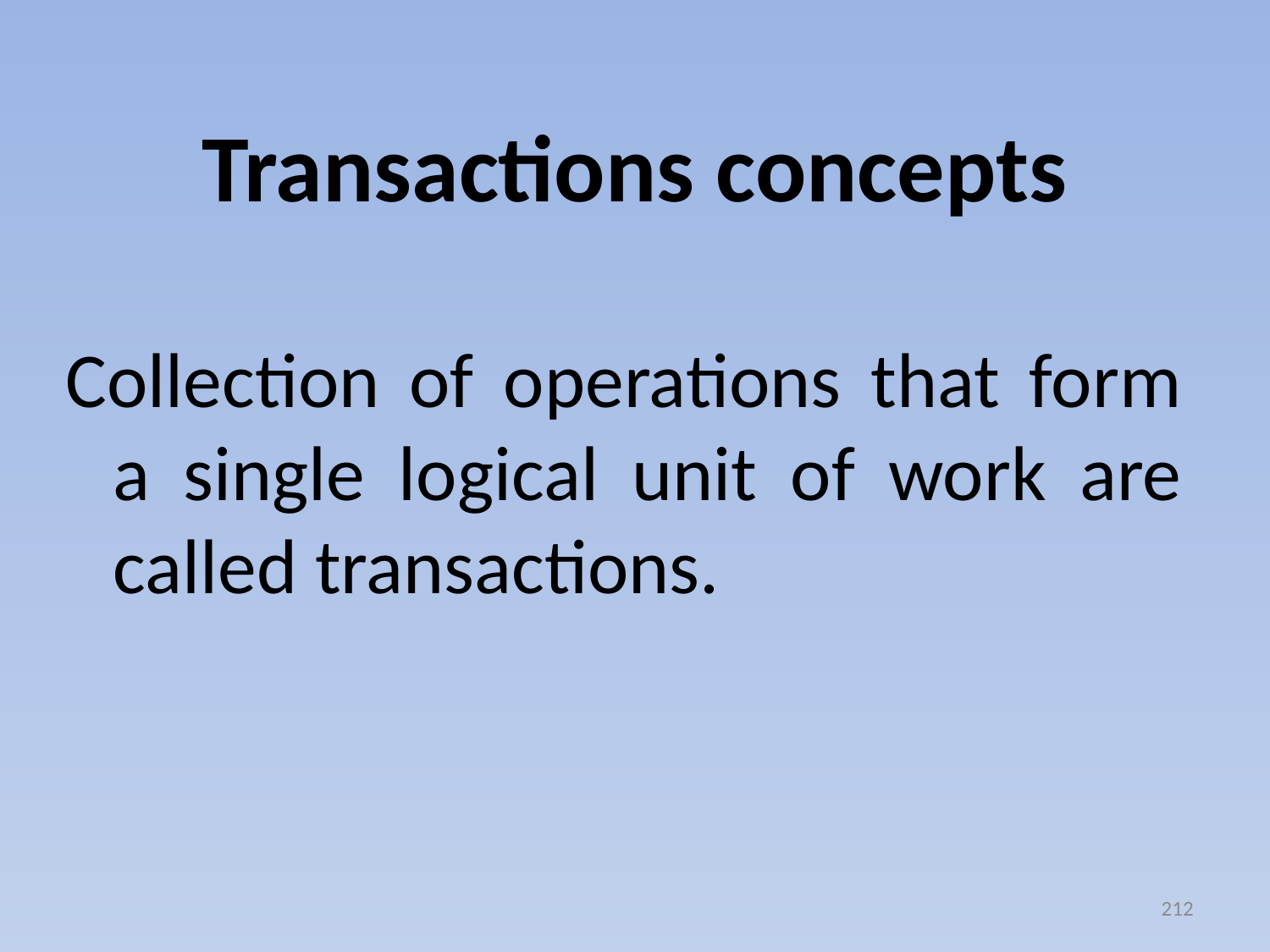

# Transactions concepts
Collection of operations that form a single logical unit of work are called transactions.

212